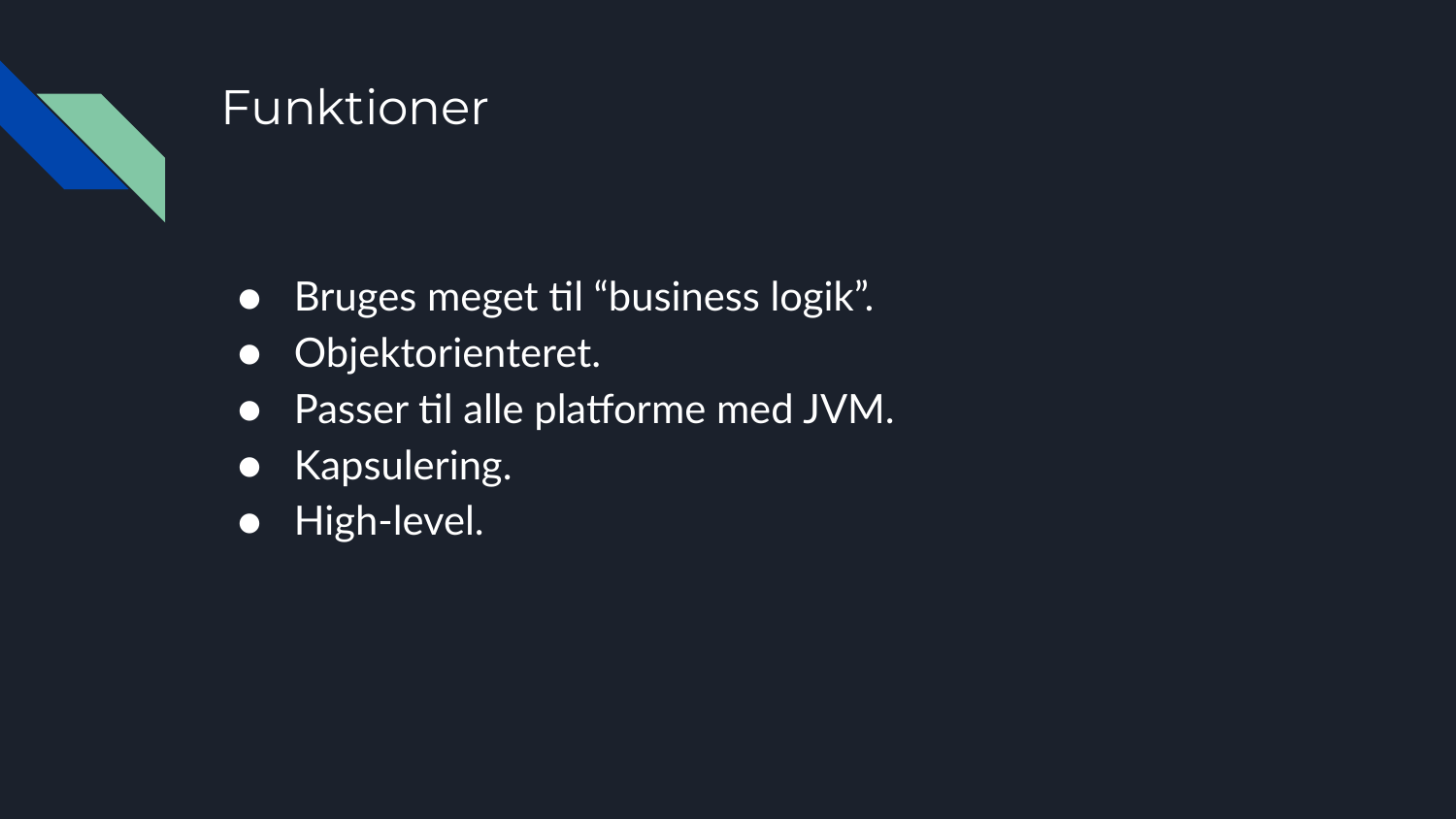

# Funktioner
Bruges meget til “business logik”.
Objektorienteret.
Passer til alle platforme med JVM.
Kapsulering.
High-level.